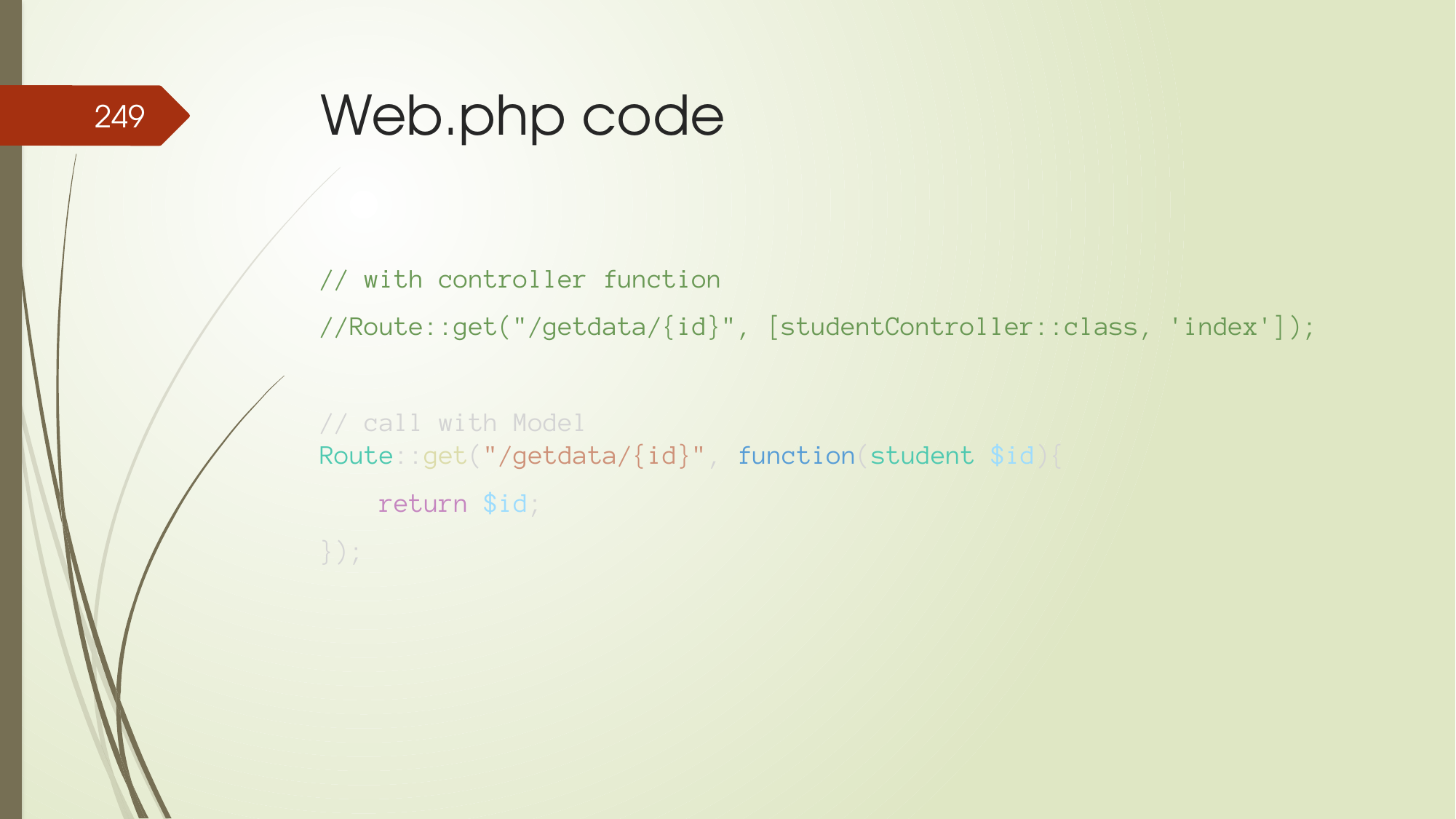

# Web.php code
249
// with controller function
//Route::get("/getdata/{id}", [studentController::class, 'index']);

// call with Model
Route::get("/getdata/{id}", function(student $id){
    return $id;
});